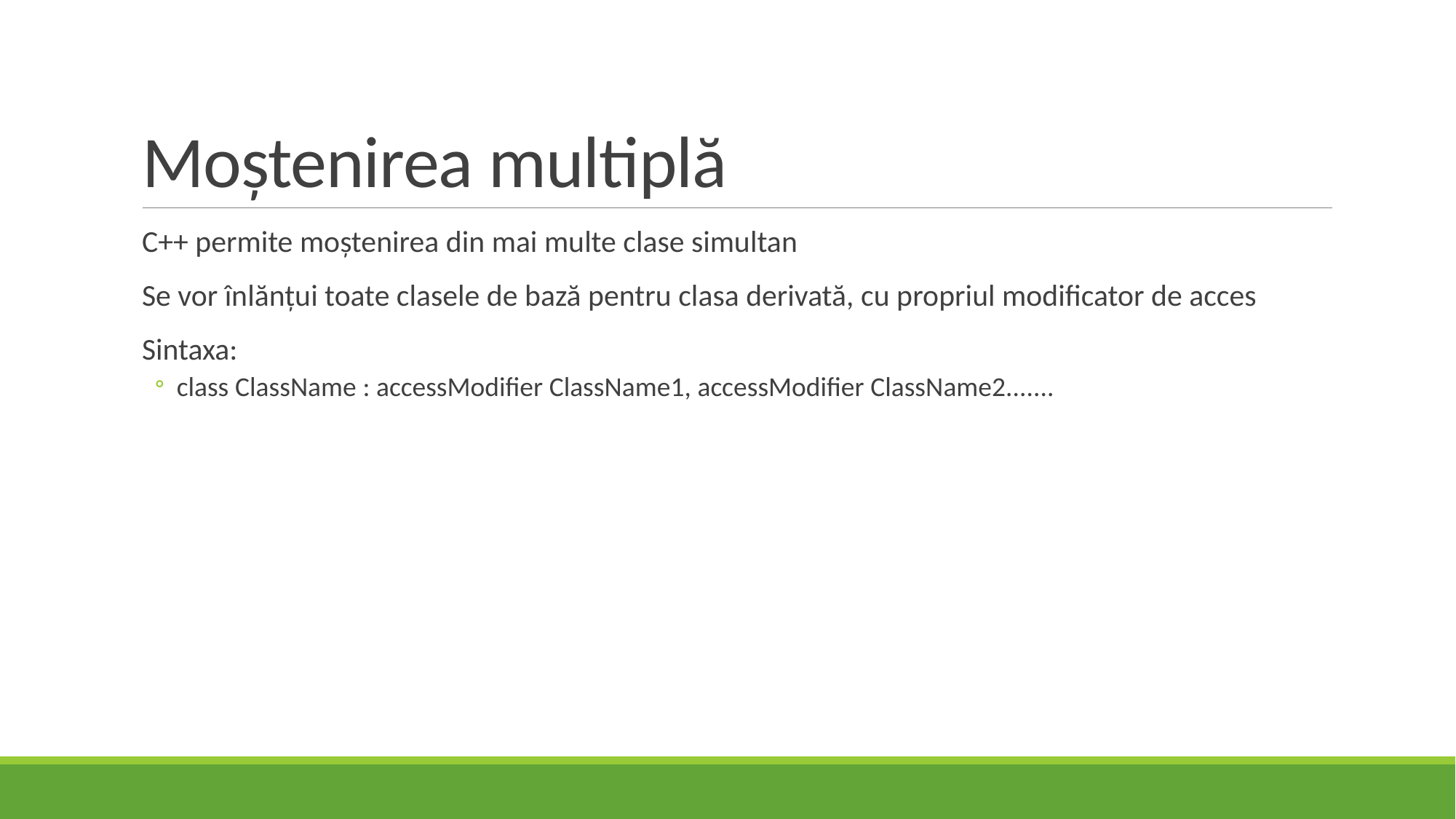

# Moștenirea multiplă
C++ permite moștenirea din mai multe clase simultan
Se vor înlănțui toate clasele de bază pentru clasa derivată, cu propriul modificator de acces
Sintaxa:
class ClassName : accessModifier ClassName1, accessModifier ClassName2.......